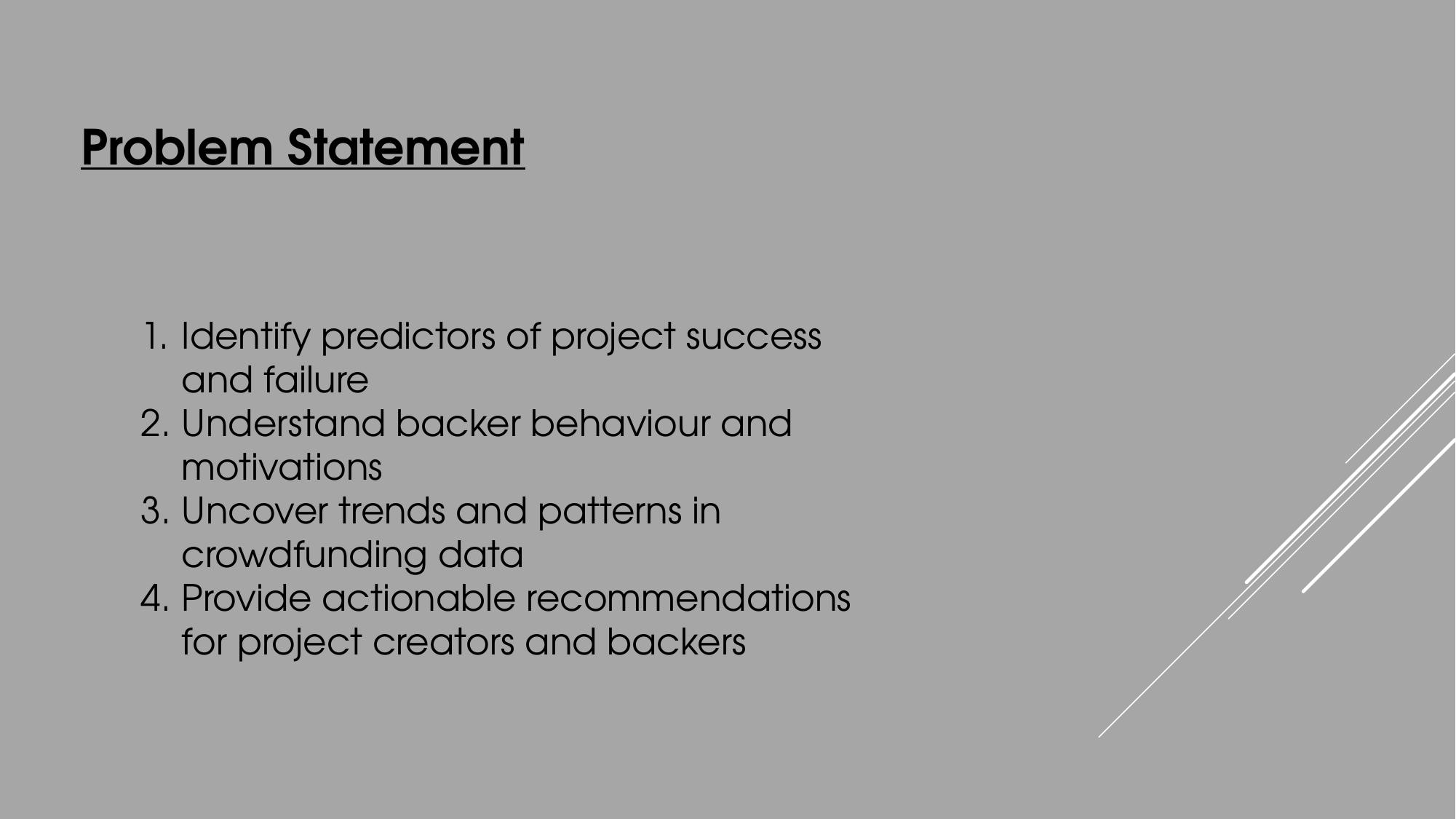

Problem Statement
Identify predictors of project success and failure
Understand backer behaviour and motivations
Uncover trends and patterns in crowdfunding data
Provide actionable recommendations for project creators and backers